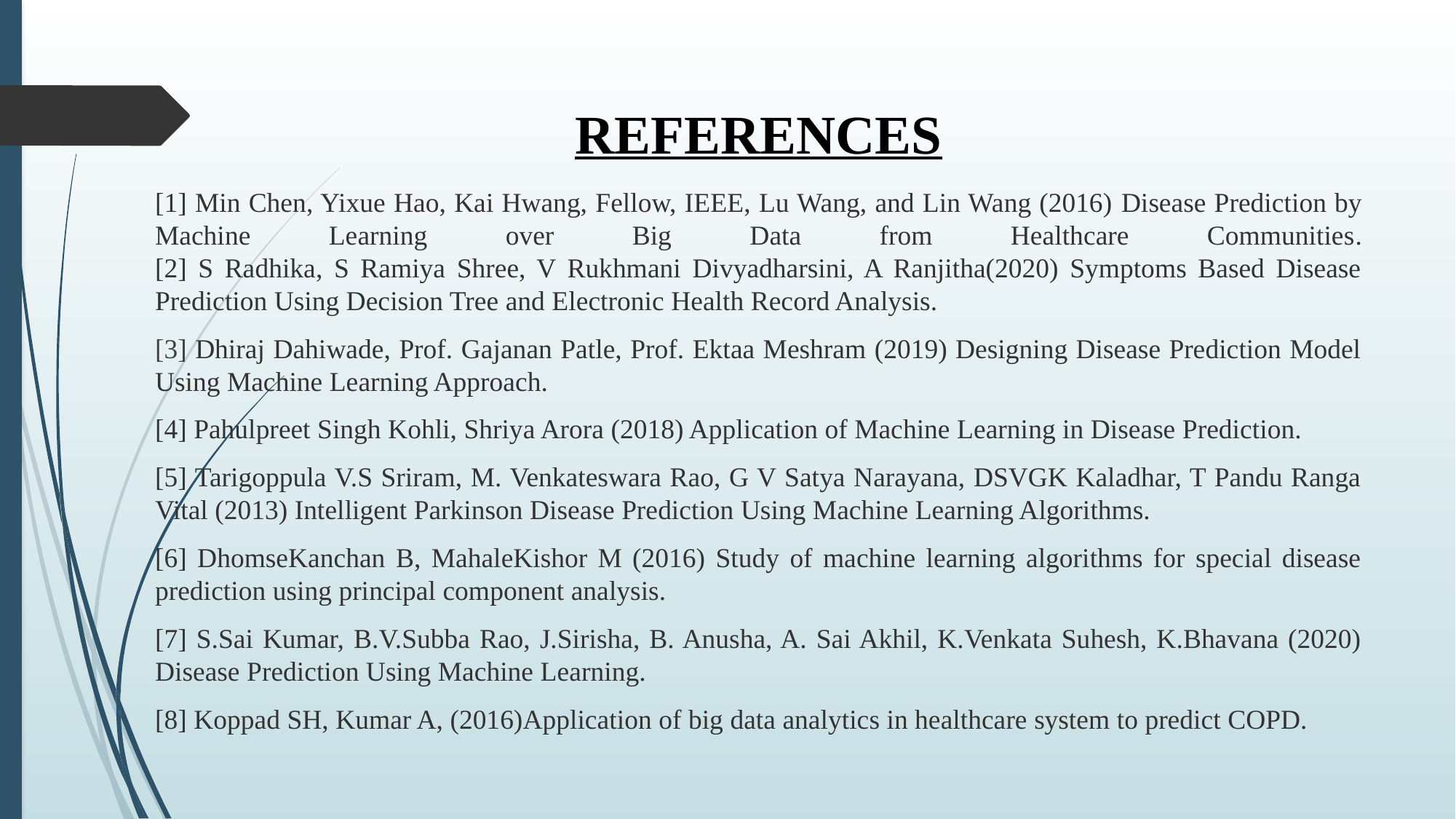

# REFERENCES
[1] Min Chen, Yixue Hao, Kai Hwang, Fellow, IEEE, Lu Wang, and Lin Wang (2016) Disease Prediction by Machine Learning over Big Data from Healthcare Communities.
[2] S Radhika, S Ramiya Shree, V Rukhmani Divyadharsini, A Ranjitha(2020) Symptoms Based Disease Prediction Using Decision Tree and Electronic Health Record Analysis.
[3] Dhiraj Dahiwade, Prof. Gajanan Patle, Prof. Ektaa Meshram (2019) Designing Disease Prediction Model Using Machine Learning Approach.
[4] Pahulpreet Singh Kohli, Shriya Arora (2018) Application of Machine Learning in Disease Prediction.
[5] Tarigoppula V.S Sriram, M. Venkateswara Rao, G V Satya Narayana, DSVGK Kaladhar, T Pandu Ranga Vital (2013) Intelligent Parkinson Disease Prediction Using Machine Learning Algorithms.
[6] DhomseKanchan B, MahaleKishor M (2016) Study of machine learning algorithms for special disease prediction using principal component analysis.
[7] S.Sai Kumar, B.V.Subba Rao, J.Sirisha, B. Anusha, A. Sai Akhil, K.Venkata Suhesh, K.Bhavana (2020) Disease Prediction Using Machine Learning.
[8] Koppad SH, Kumar A, (2016)Application of big data analytics in healthcare system to predict COPD.